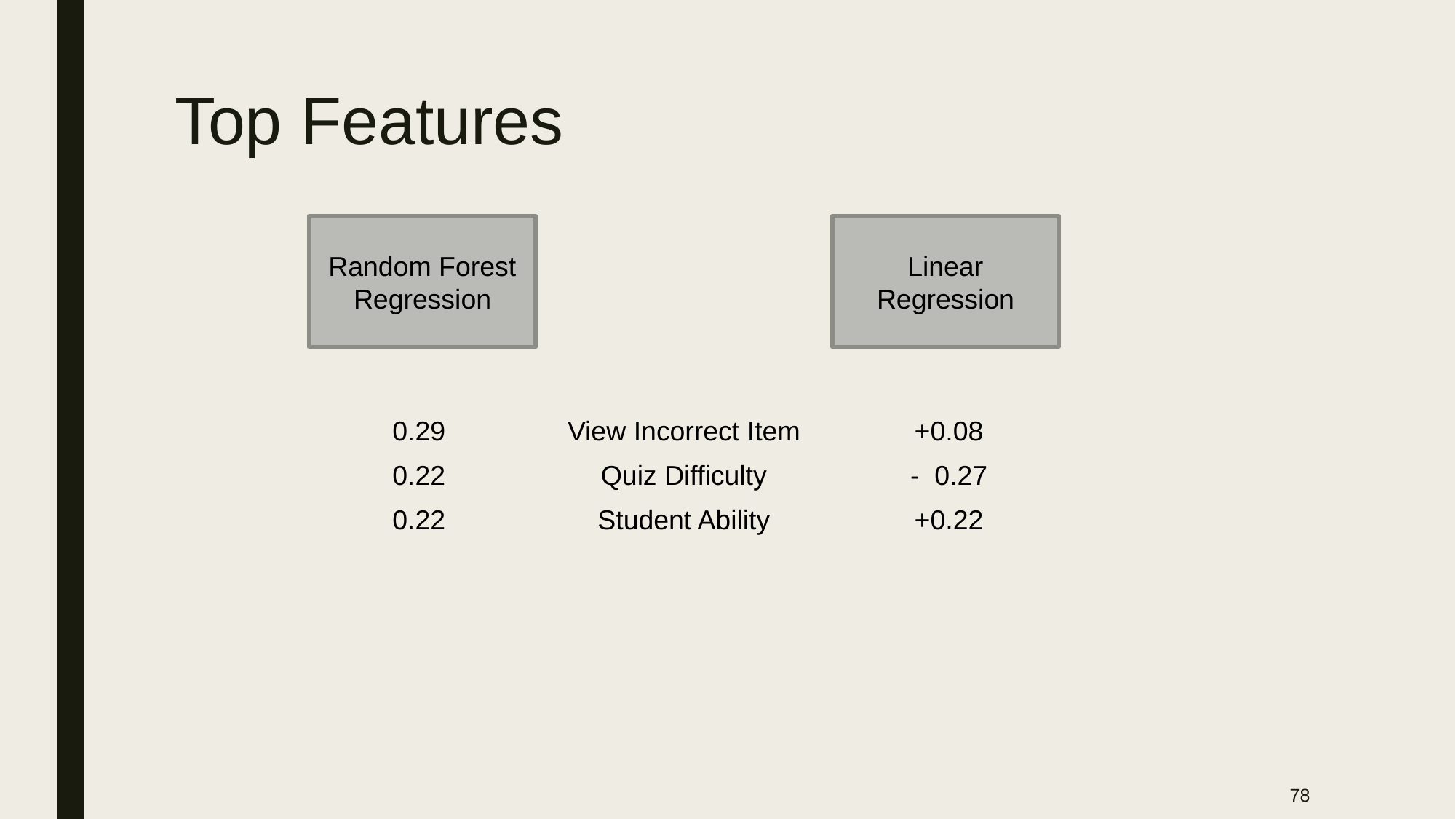

# Top Features
Random Forest Regression
Linear Regression
| 0.29 | View Incorrect Item | +0.08 |
| --- | --- | --- |
| 0.22 | Quiz Difficulty | - 0.27 |
| 0.22 | Student Ability | +0.22 |
| 0.14 | Load Discussion Board | - 0.13 |
| 0.05 | Answer Item | - 0.21 |

78